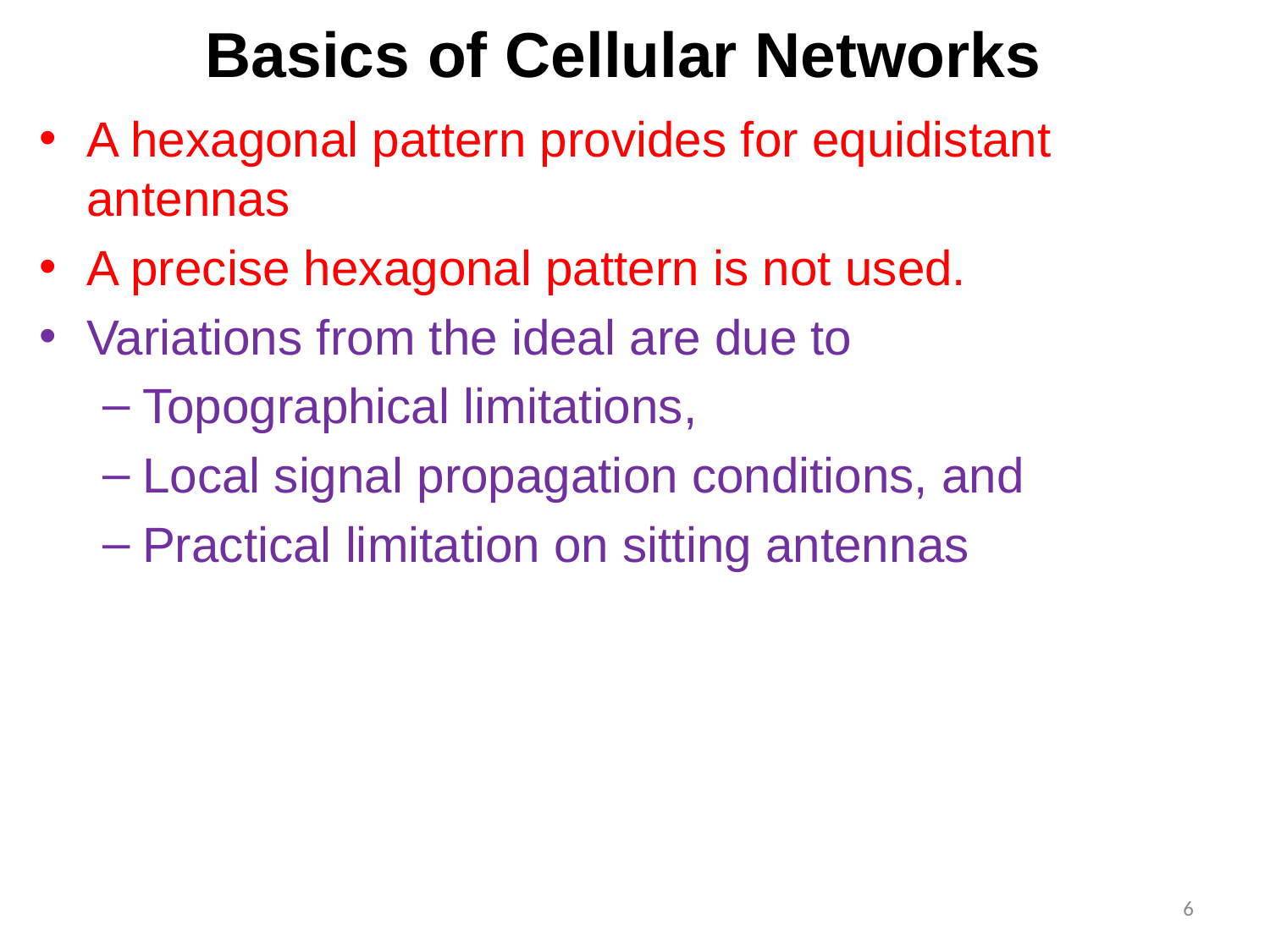

# Basics of Cellular Networks
A hexagonal pattern provides for equidistant antennas
A precise hexagonal pattern is not used.
Variations from the ideal are due to
Topographical limitations,
Local signal propagation conditions, and
Practical limitation on sitting antennas

6